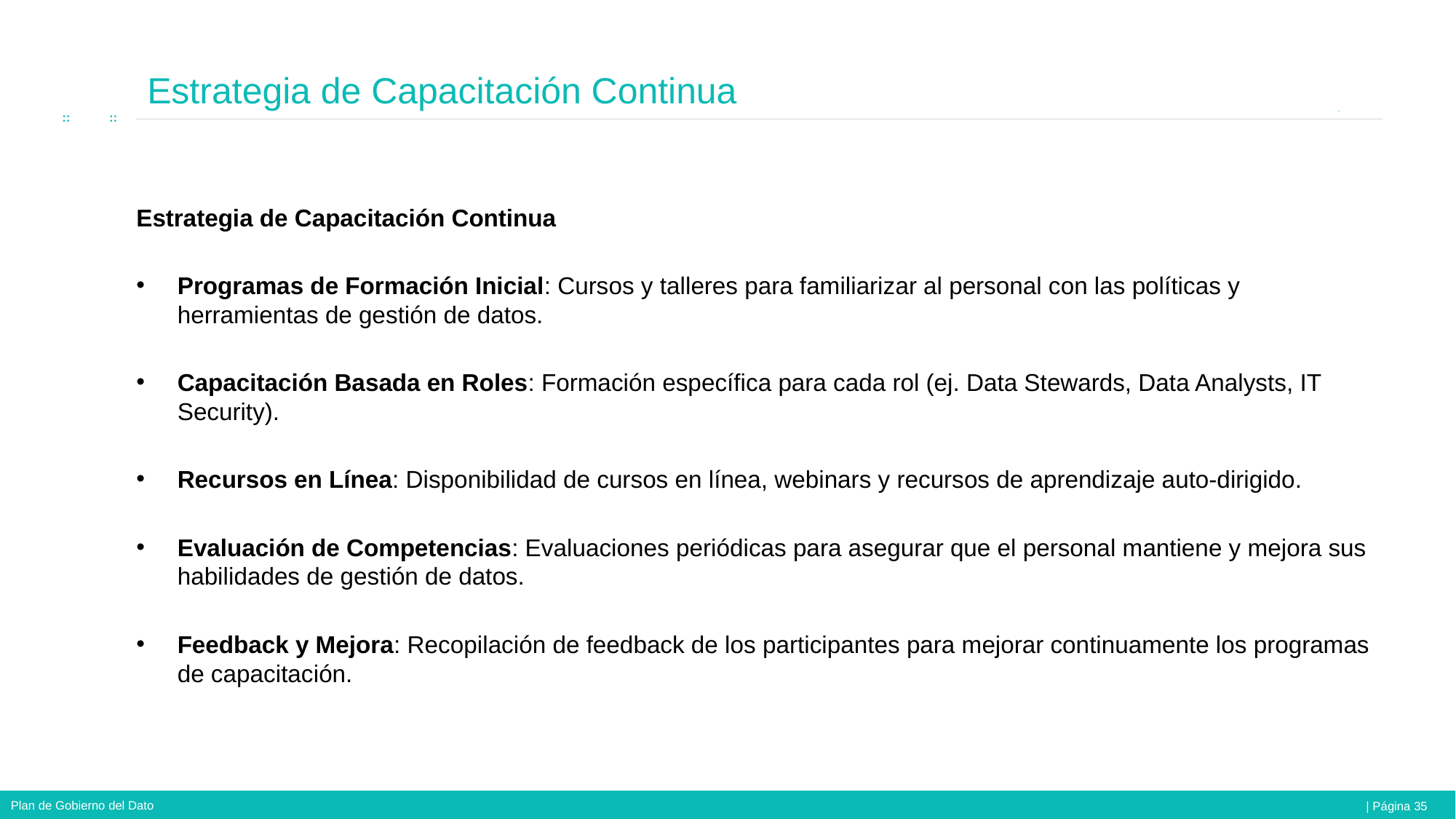

# Estrategia de Capacitación Continua
Estrategia de Capacitación Continua

Programas de Formación Inicial: Cursos y talleres para familiarizar al personal con las políticas y herramientas de gestión de datos.

Capacitación Basada en Roles: Formación específica para cada rol (ej. Data Stewards, Data Analysts, IT Security).

Recursos en Línea: Disponibilidad de cursos en línea, webinars y recursos de aprendizaje auto-dirigido.

Evaluación de Competencias: Evaluaciones periódicas para asegurar que el personal mantiene y mejora sus habilidades de gestión de datos.

Feedback y Mejora: Recopilación de feedback de los participantes para mejorar continuamente los programas de capacitación.